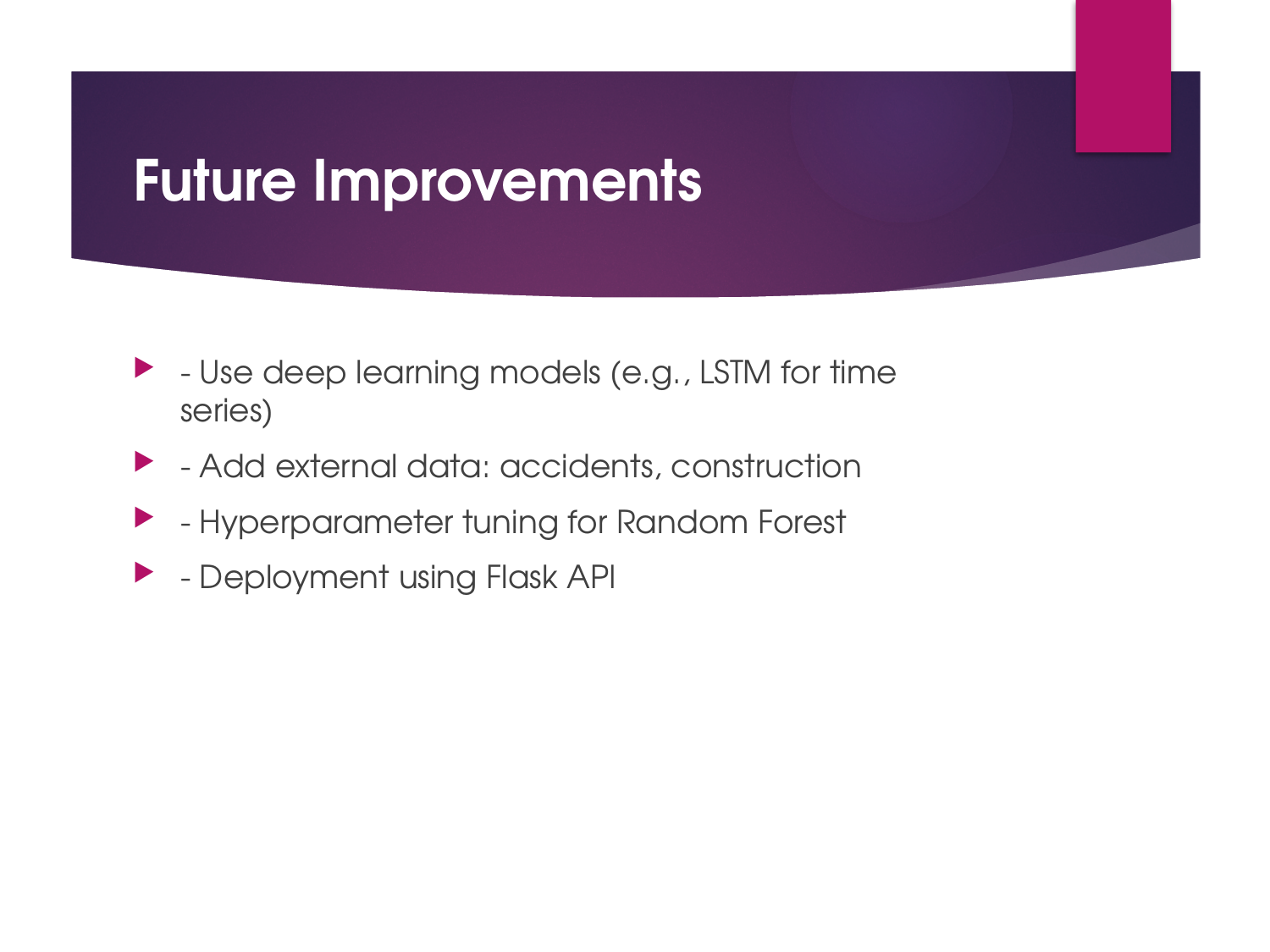

# Future Improvements
- Use deep learning models (e.g., LSTM for time series)
- Add external data: accidents, construction
- Hyperparameter tuning for Random Forest
- Deployment using Flask API